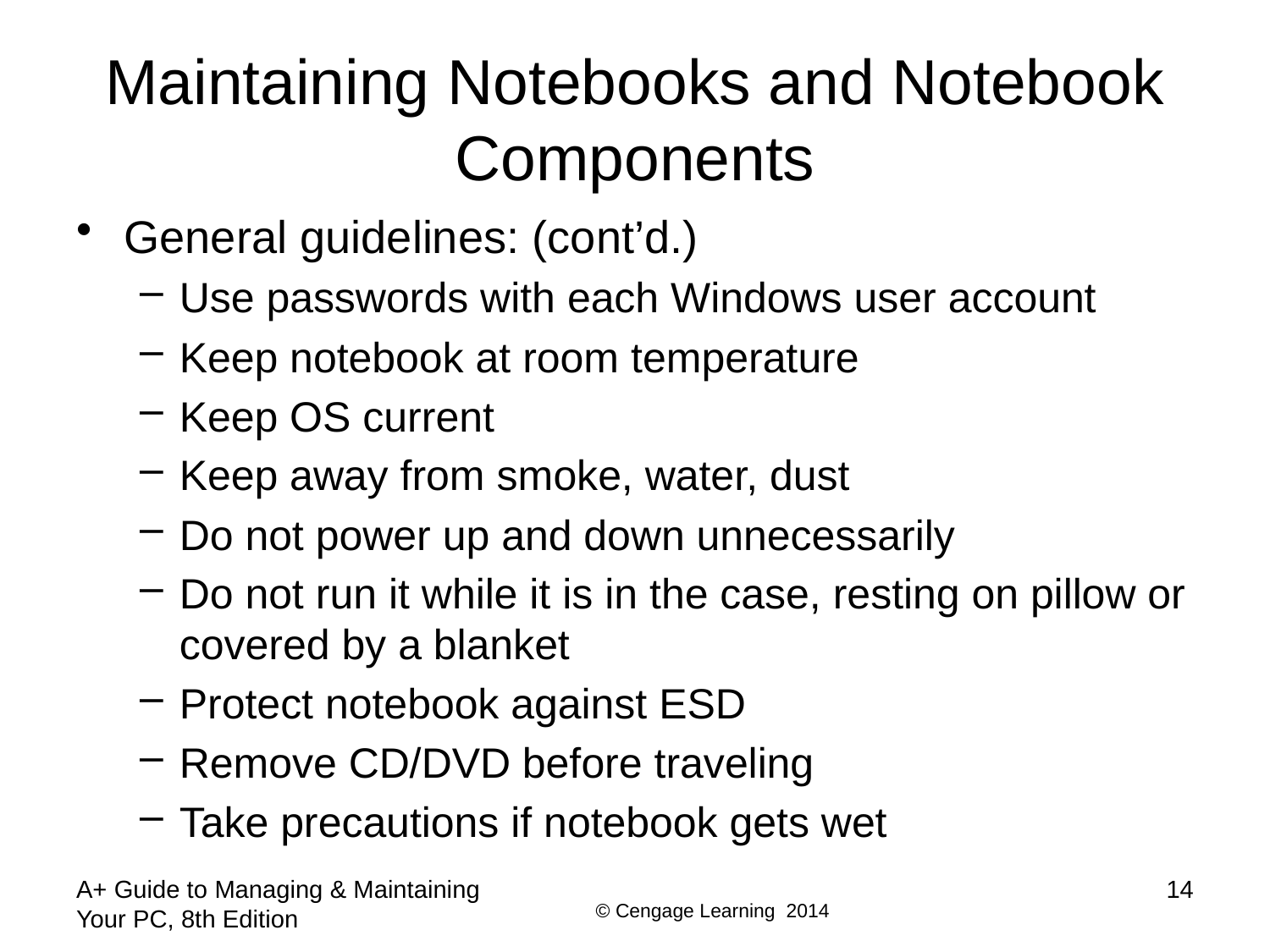

# Maintaining Notebooks and Notebook Components
General guidelines: (cont’d.)
Use passwords with each Windows user account
Keep notebook at room temperature
Keep OS current
Keep away from smoke, water, dust
Do not power up and down unnecessarily
Do not run it while it is in the case, resting on pillow or covered by a blanket
Protect notebook against ESD
Remove CD/DVD before traveling
Take precautions if notebook gets wet
A+ Guide to Managing & Maintaining Your PC, 8th Edition
14